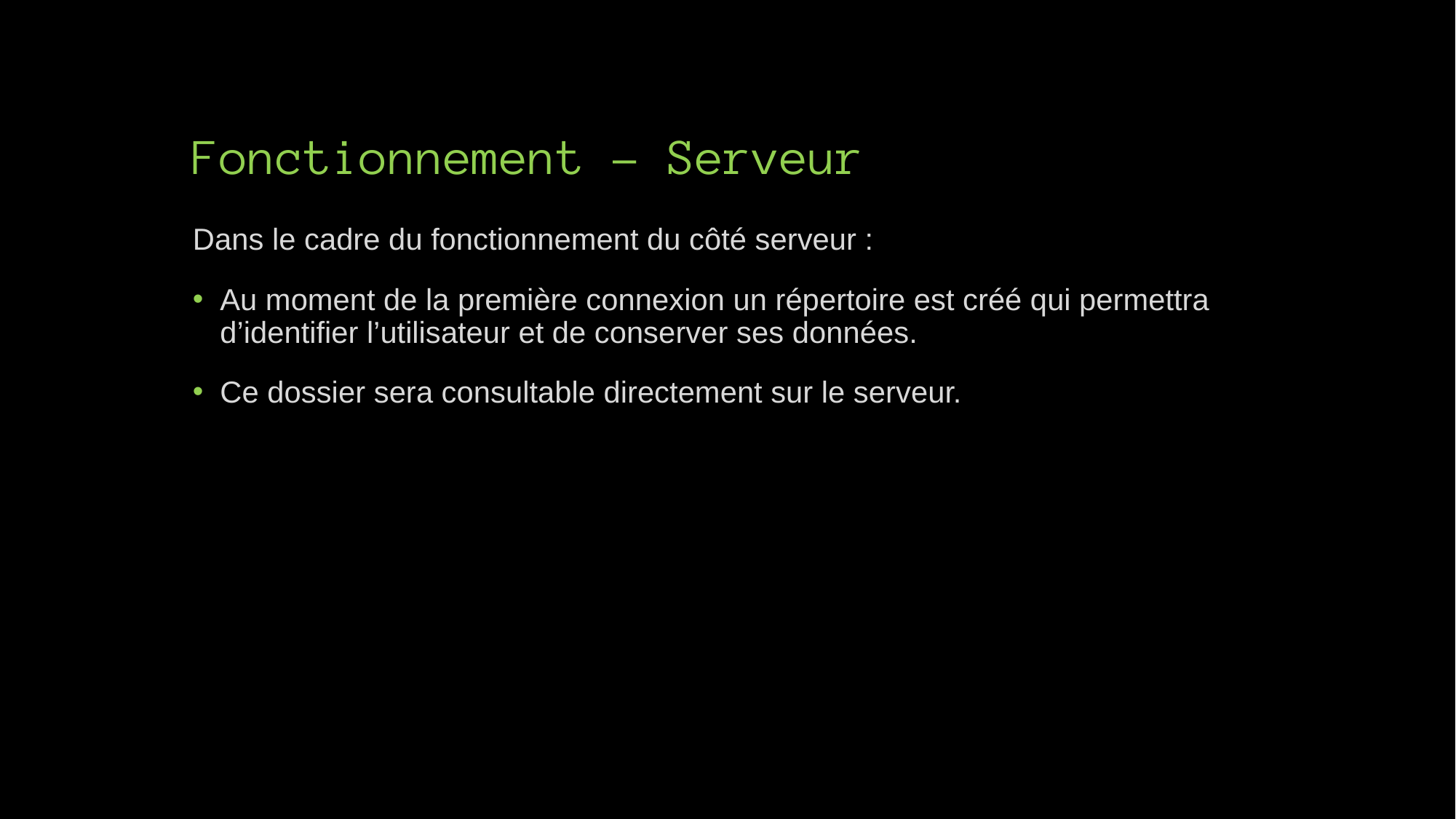

# Fonctionnement - Serveur
Dans le cadre du fonctionnement du côté serveur :
Au moment de la première connexion un répertoire est créé qui permettra d’identifier l’utilisateur et de conserver ses données.
Ce dossier sera consultable directement sur le serveur.